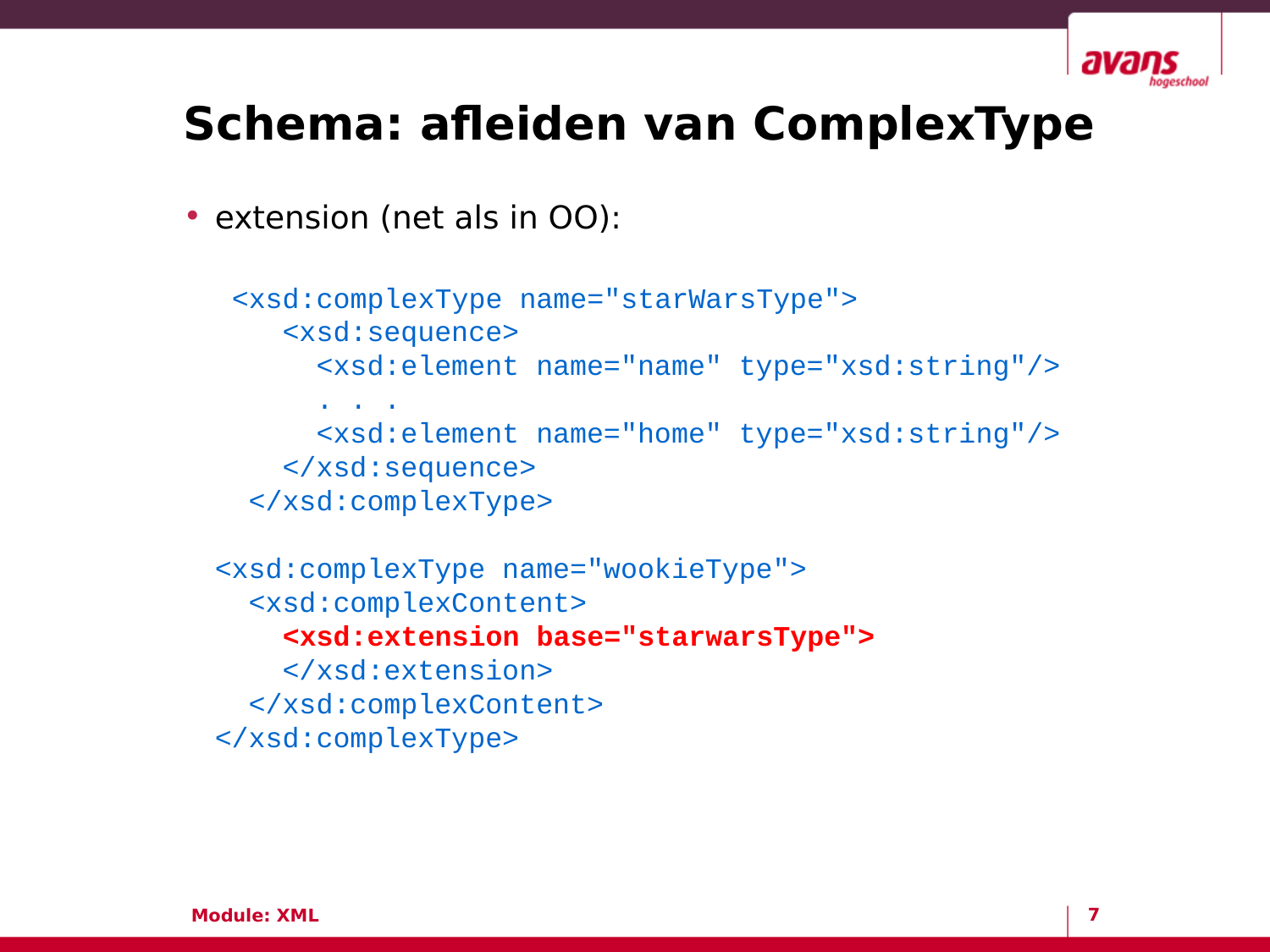

# Schema: afleiden van ComplexType
extension (net als in OO):
 <xsd:complexType name="starWarsType">
    <xsd:sequence>
      <xsd:element name="name" type="xsd:string"/>
      . . .
      <xsd:element name="home" type="xsd:string"/>
    </xsd:sequence>
  </xsd:complexType>
<xsd:complexType name="wookieType">
  <xsd:complexContent>
    <xsd:extension base="starwarsType">
    </xsd:extension>
  </xsd:complexContent>
</xsd:complexType>
7